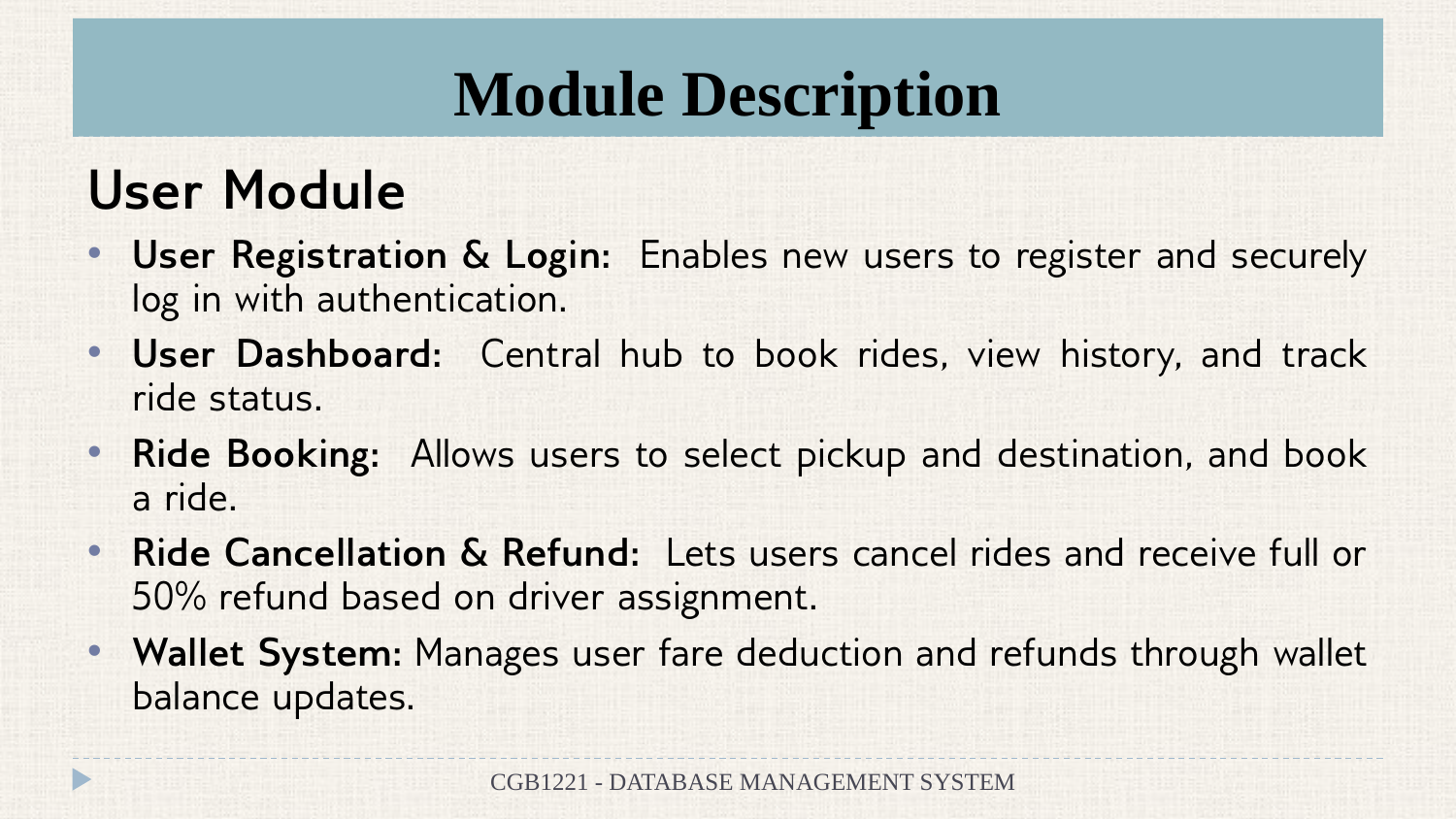

# Module Description
User Module
User Registration & Login:  Enables new users to register and securely log in with authentication.
User Dashboard:  Central hub to book rides, view history, and track ride status.
Ride Booking:  Allows users to select pickup and destination, and book a ride.
Ride Cancellation & Refund:  Lets users cancel rides and receive full or 50% refund based on driver assignment.
Wallet System: Manages user fare deduction and refunds through wallet balance updates.

8
CGB1221 - DATABASE MANAGEMENT SYSTEM